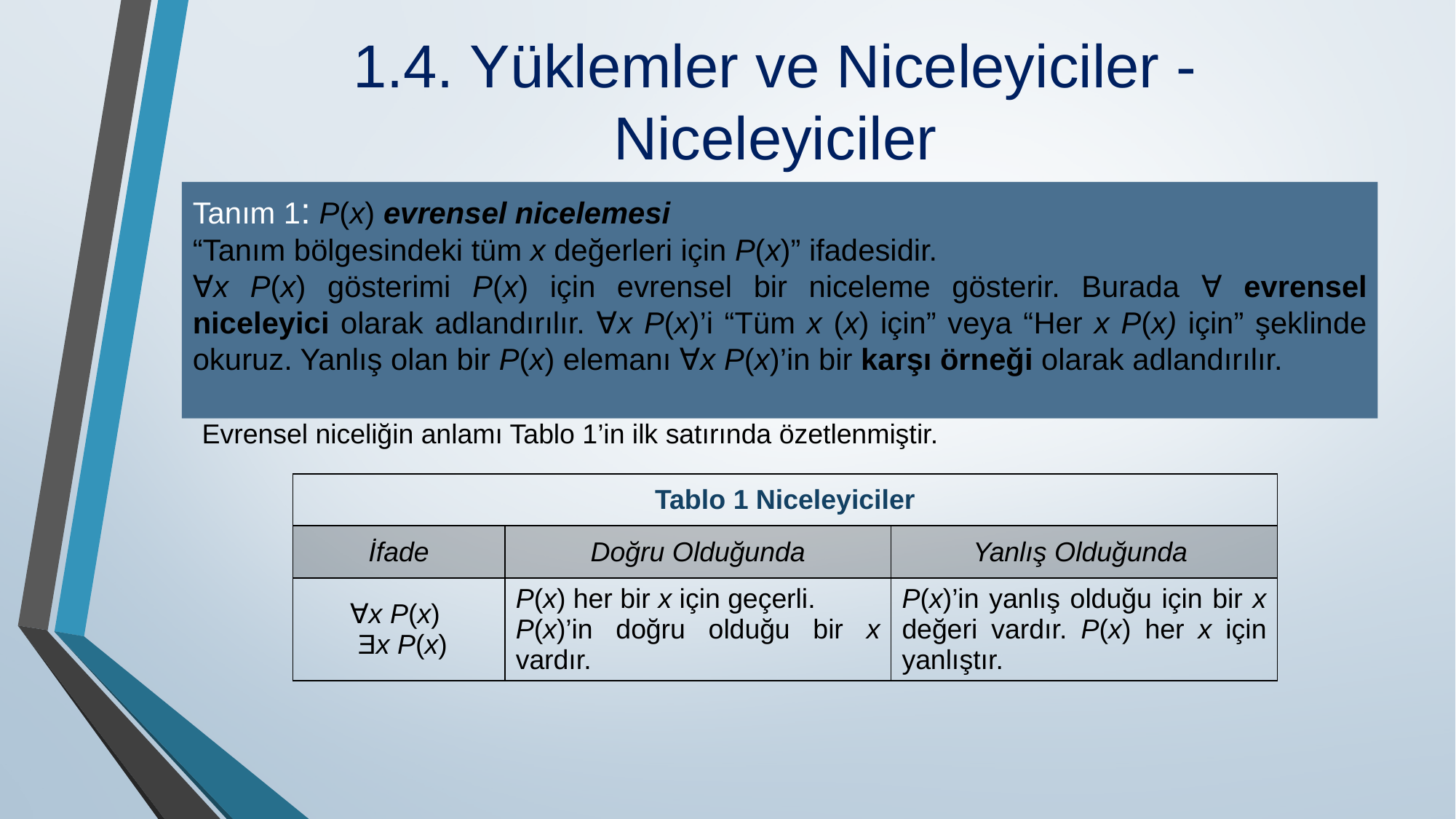

# 1.4. Yüklemler ve Niceleyiciler - Niceleyiciler
Tanım 1: P(x) evrensel nicelemesi
“Tanım bölgesindeki tüm x değerleri için P(x)” ifadesidir.
∀x P(x) gösterimi P(x) için evrensel bir niceleme gösterir. Burada ∀ evrensel niceleyici olarak adlandırılır. ∀x P(x)’i “Tüm x (x) için” veya “Her x P(x) için” şeklinde okuruz. Yanlış olan bir P(x) elemanı ∀x P(x)’in bir karşı örneği olarak adlandırılır.

Evrensel niceliğin anlamı Tablo 1’in ilk satırında özetlenmiştir.

| Tablo 1 Niceleyiciler |  |  |
| --- | --- | --- |
| İfade | Doğru Olduğunda | Yanlış Olduğunda |
| ∀x P(x) Ǝx P(x) | P(x) her bir x için geçerli. P(x)’in doğru olduğu bir x vardır. | P(x)’in yanlış olduğu için bir x değeri vardır. P(x) her x için yanlıştır. |